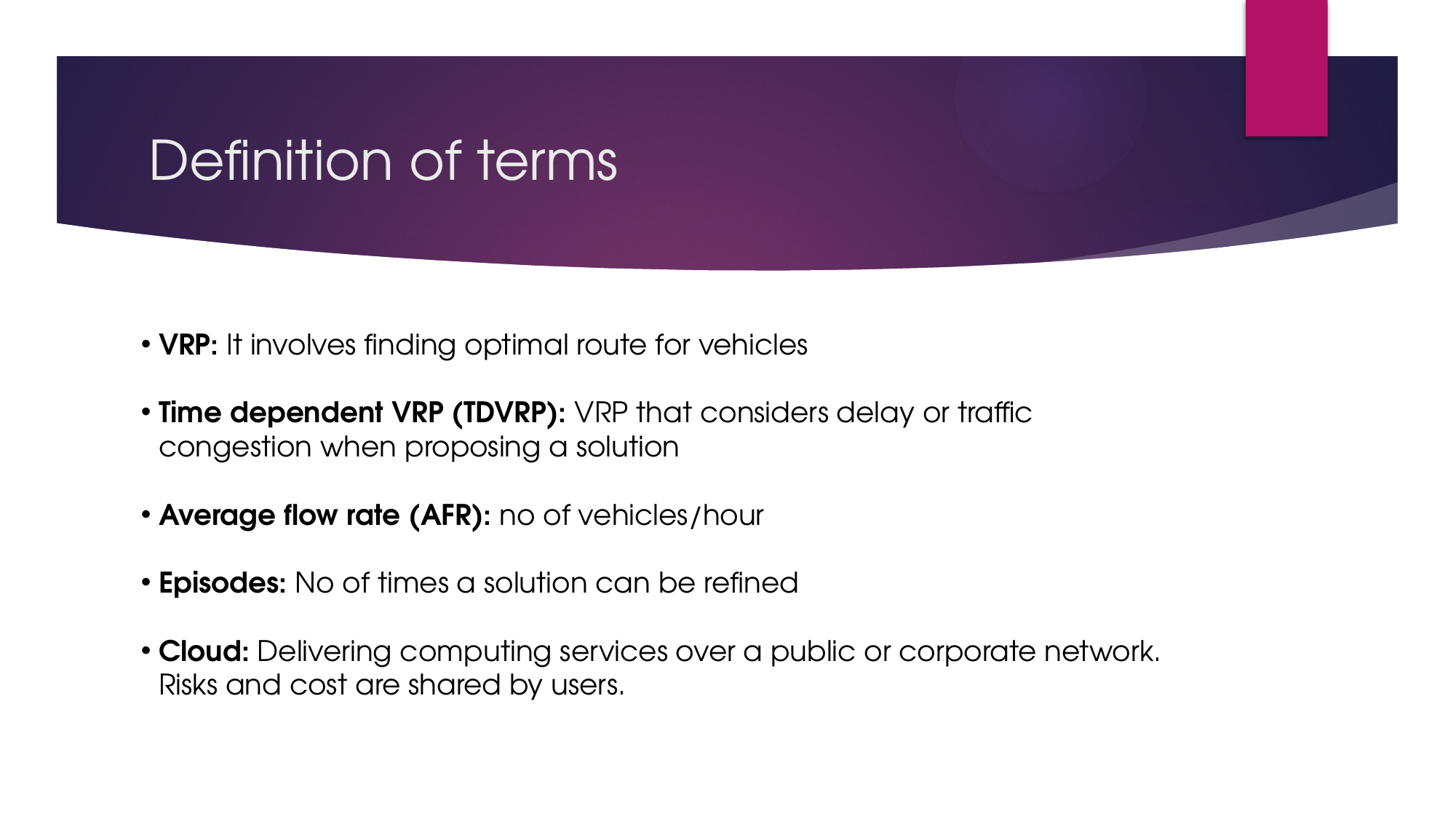

# Definition of terms

VRP: It involves finding optimal route for vehicles

Time dependent VRP (TDVRP): VRP that considers delay or traffic congestion when proposing a solution

Average flow rate (AFR): no of vehicles/hour

Episodes: No of times a solution can be refined

Cloud: Delivering computing services over a public or corporate network. Risks and cost are shared by users.